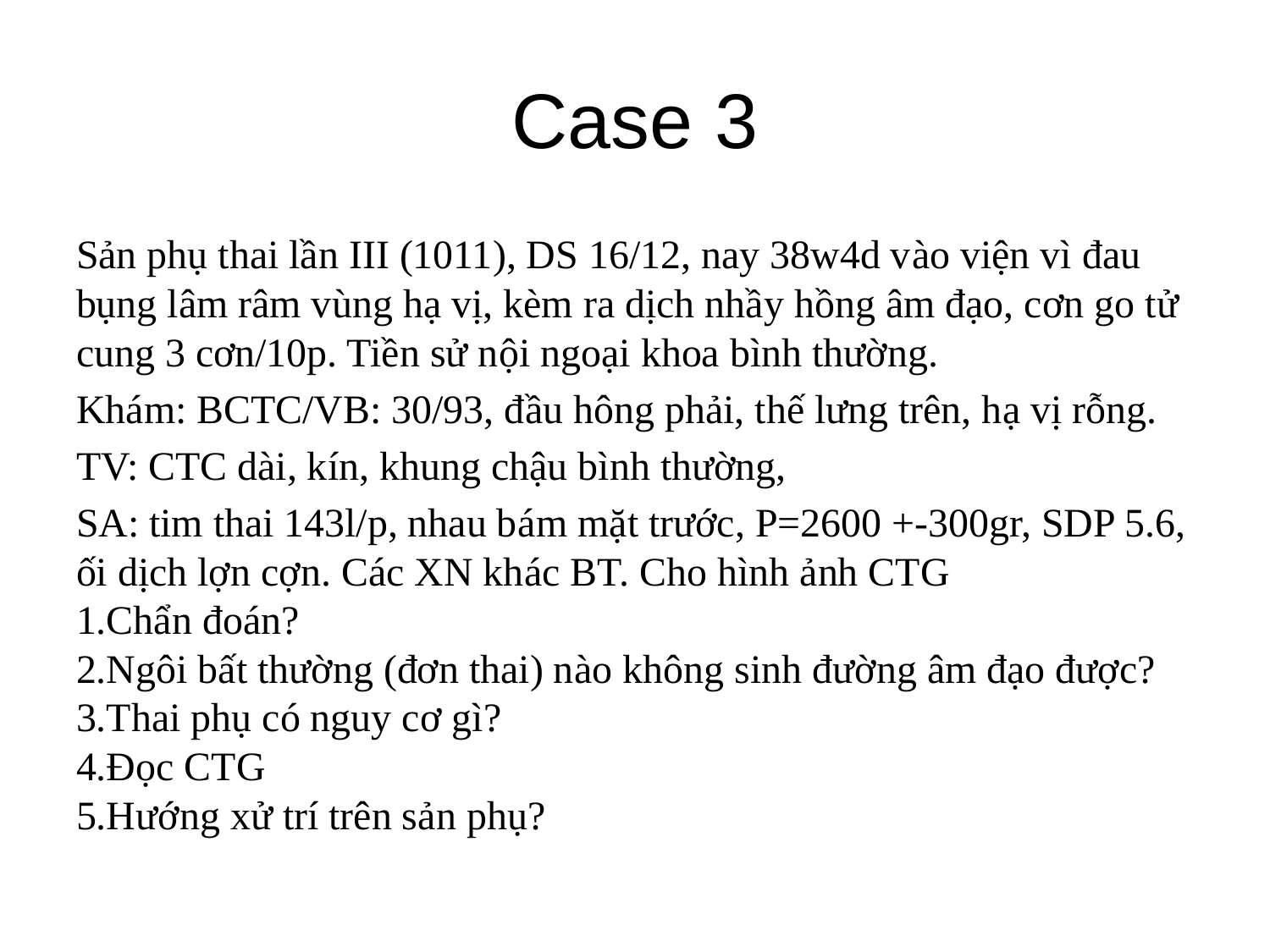

# Case 3
Sản phụ thai lần III (1011), DS 16/12, nay 38w4d vào viện vì đau bụng lâm râm vùng hạ vị, kèm ra dịch nhầy hồng âm đạo, cơn go tử cung 3 cơn/10p. Tiền sử nội ngoại khoa bình thường.
Khám: BCTC/VB: 30/93, đầu hông phải, thế lưng trên, hạ vị rỗng.
TV: CTC dài, kín, khung chậu bình thường,
SA: tim thai 143l/p, nhau bám mặt trước, P=2600 +-300gr, SDP 5.6, ối dịch lợn cợn. Các XN khác BT. Cho hình ảnh CTG
1.Chẩn đoán?
2.Ngôi bất thường (đơn thai) nào không sinh đường âm đạo được?
3.Thai phụ có nguy cơ gì?
4.Đọc CTG
5.Hướng xử trí trên sản phụ?